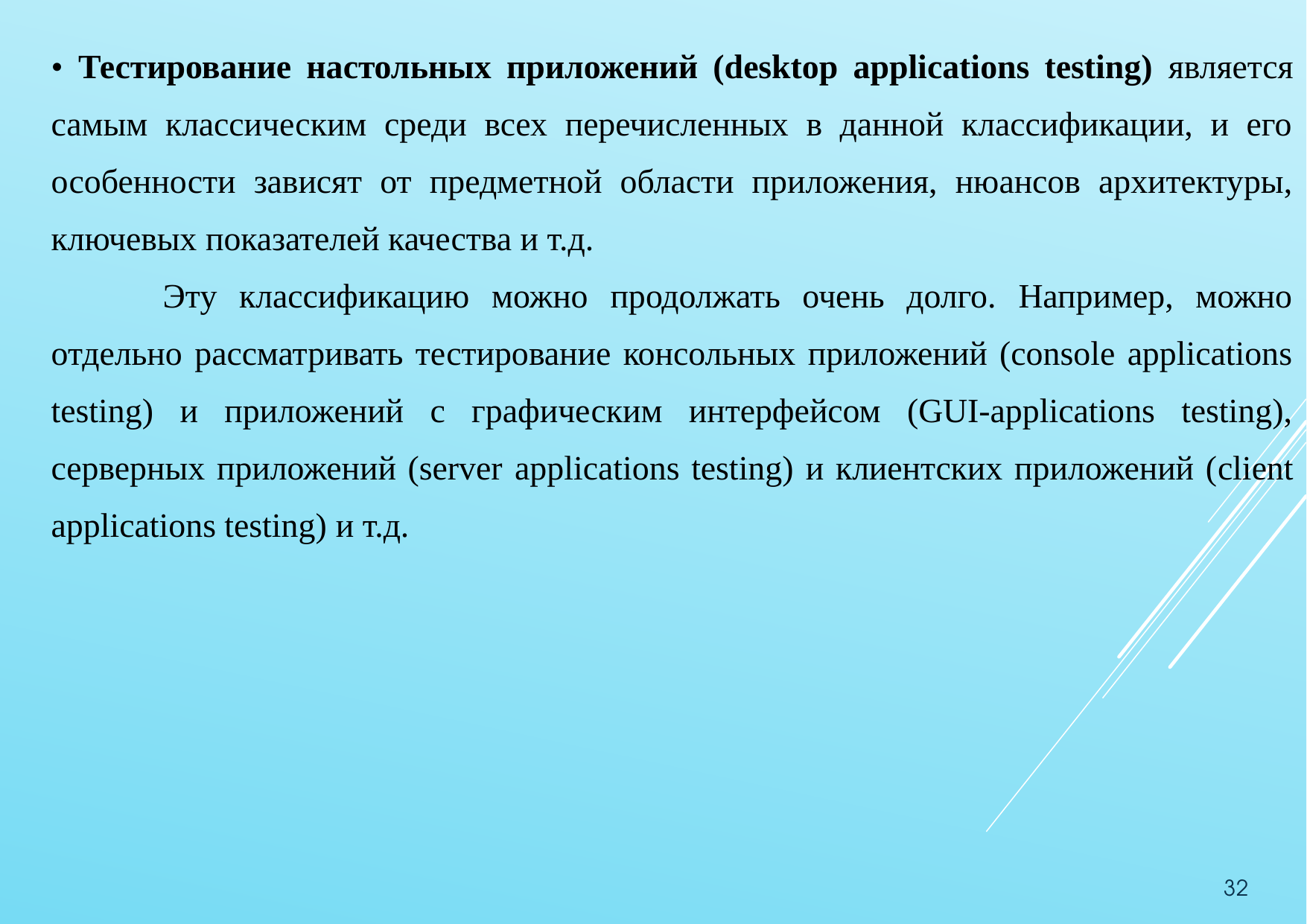

• Тестирование настольных приложений (desktop applications testing) является самым классическим среди всех перечисленных в данной классификации, и его особенности зависят от предметной области приложения, нюансов архитектуры, ключевых показателей качества и т.д.
	Эту классификацию можно продолжать очень долго. Например, можно отдельно рассматривать тестирование консольных приложений (console applications testing) и приложений с графическим интерфейсом (GUI-applications testing), серверных приложений (server applications testing) и клиентских приложений (client applications testing) и т.д.

32